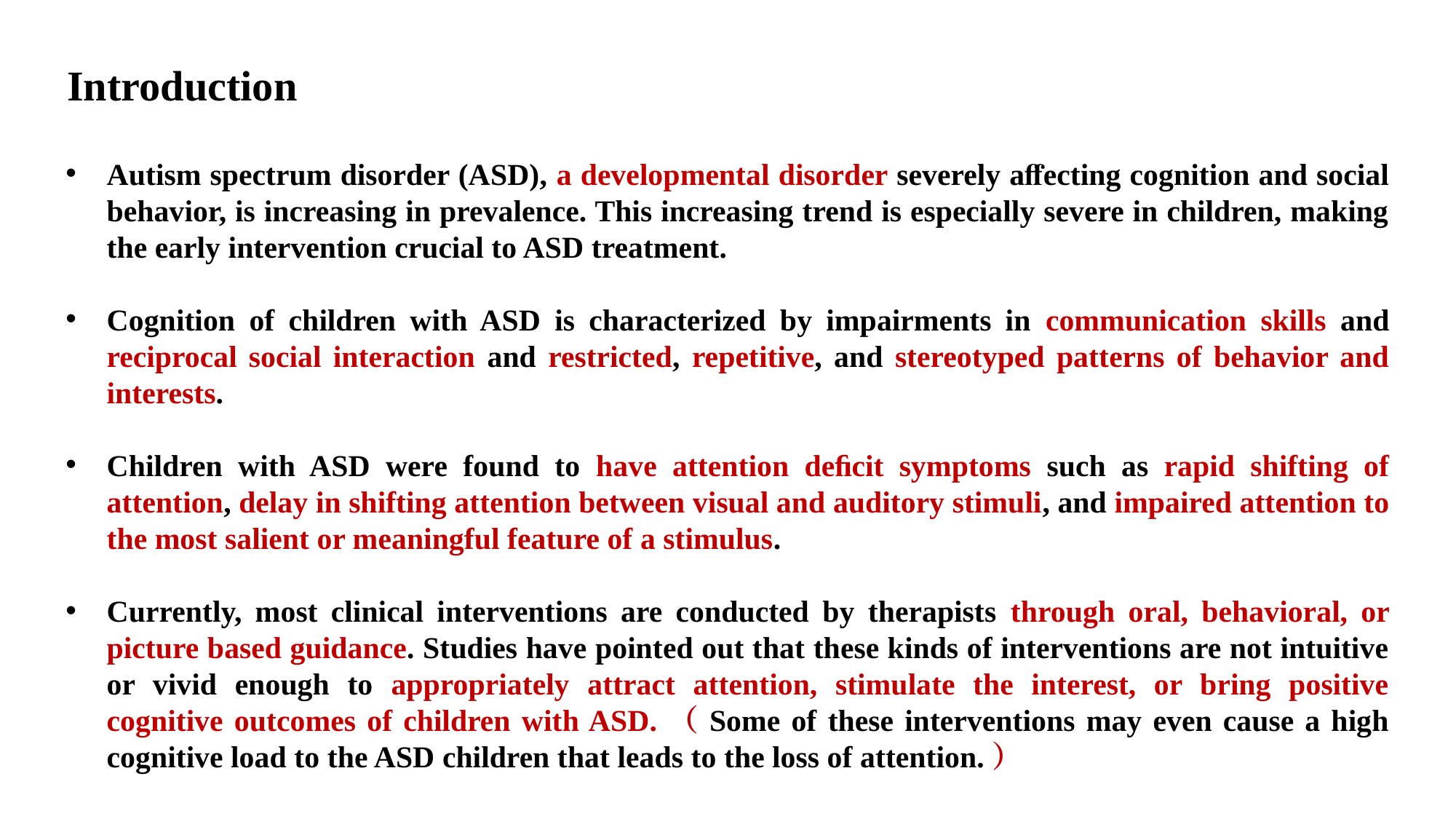

Introduction
Autism spectrum disorder (ASD), a developmental disorder severely aﬀecting cognition and social behavior, is increasing in prevalence. This increasing trend is especially severe in children, making the early intervention crucial to ASD treatment.

Cognition of children with ASD is characterized by impairments in communication skills and reciprocal social interaction and restricted, repetitive, and stereotyped patterns of behavior and interests.

Children with ASD were found to have attention deﬁcit symptoms such as rapid shifting of attention, delay in shifting attention between visual and auditory stimuli, and impaired attention to the most salient or meaningful feature of a stimulus.

Currently, most clinical interventions are conducted by therapists through oral, behavioral, or picture based guidance. Studies have pointed out that these kinds of interventions are not intuitive or vivid enough to appropriately attract attention, stimulate the interest, or bring positive cognitive outcomes of children with ASD.（Some of these interventions may even cause a high cognitive load to the ASD children that leads to the loss of attention.）